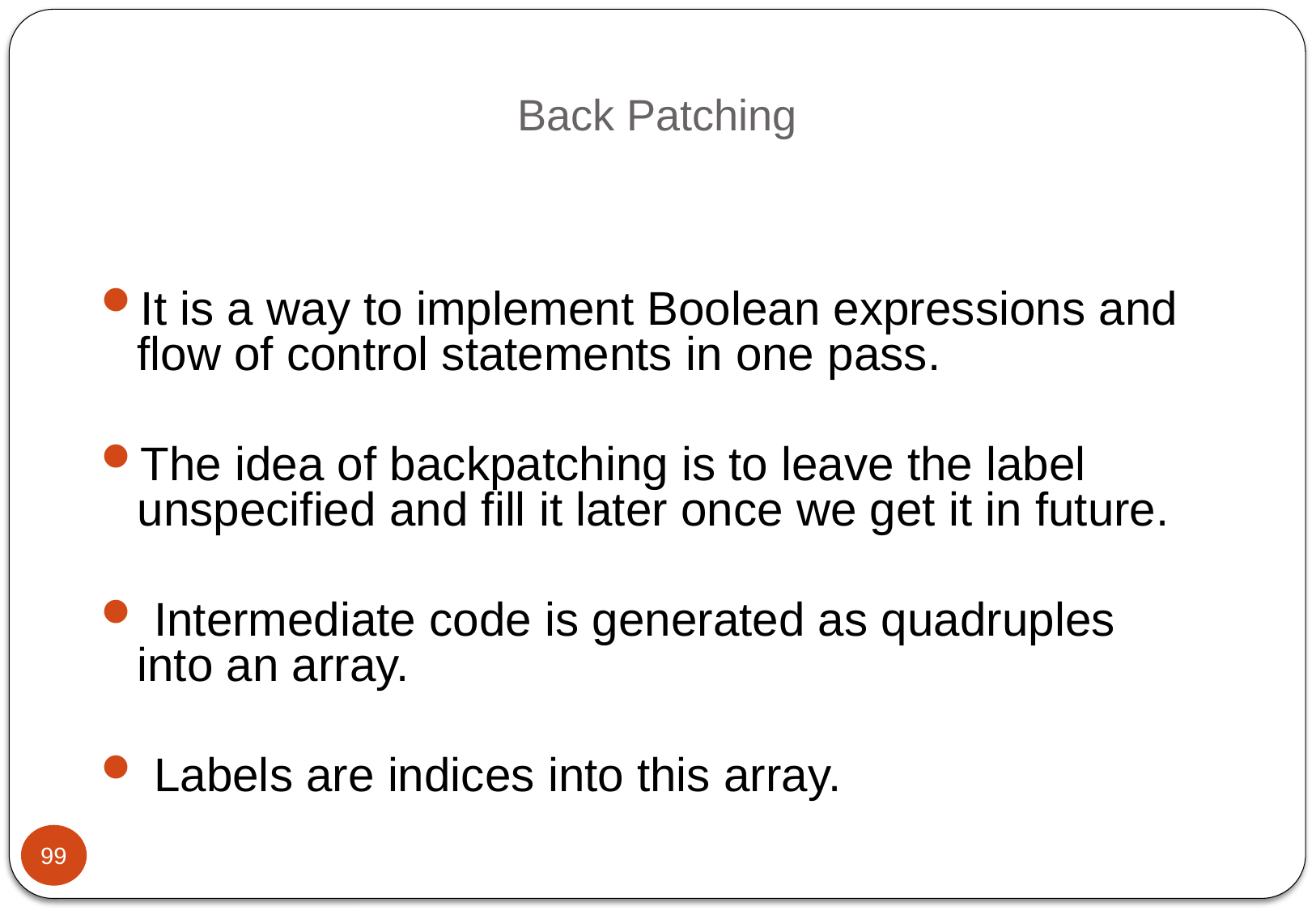

# Back Patching

It is a way to implement Boolean expressions and flow of control statements in one pass.

The idea of backpatching is to leave the label unspecified and fill it later once we get it in future.

 Intermediate code is generated as quadruples into an array.

 Labels are indices into this array.

99